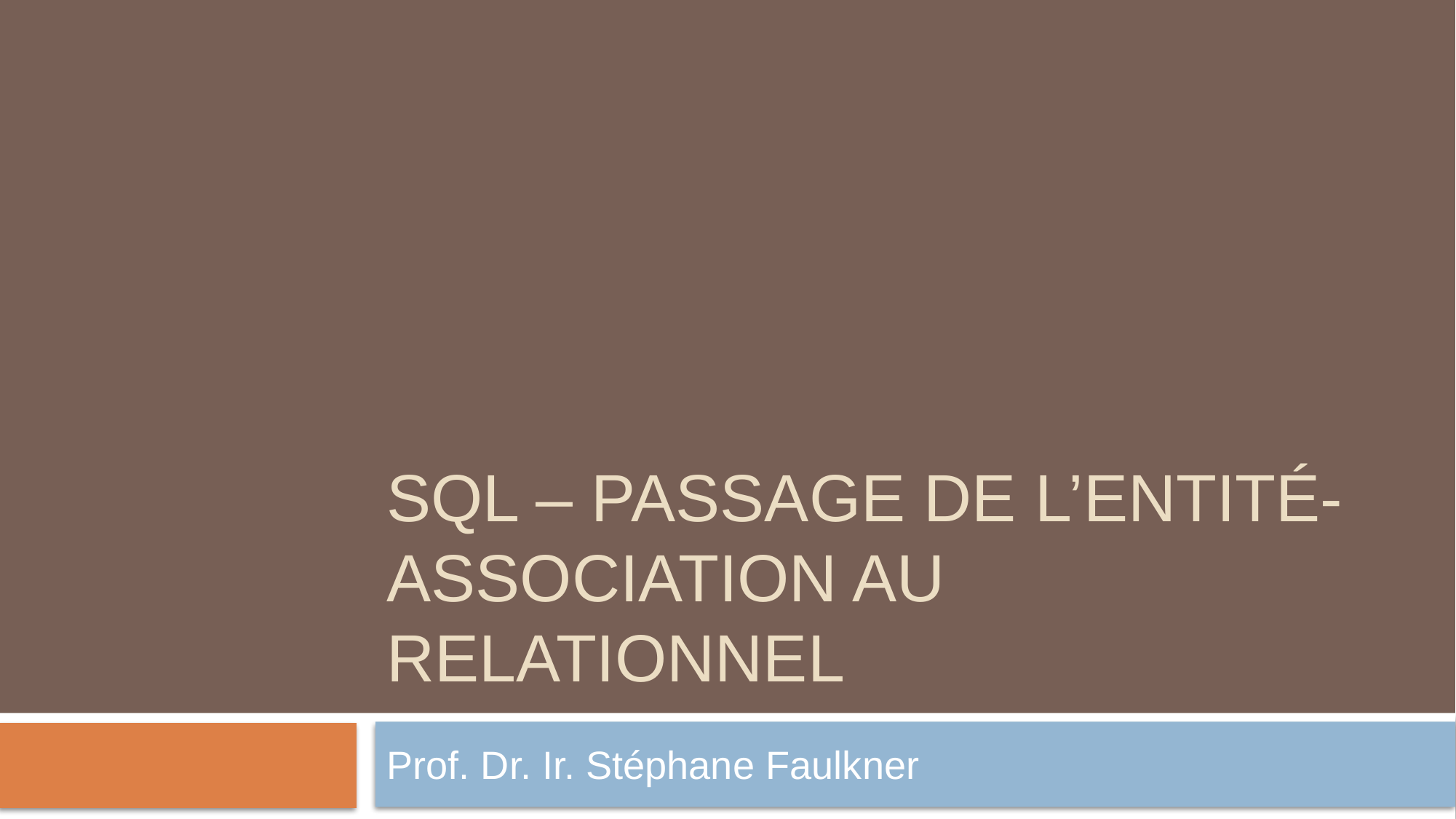

# SQL – Passage de l’entité-association au relationnel
Prof. Dr. Ir. Stéphane Faulkner